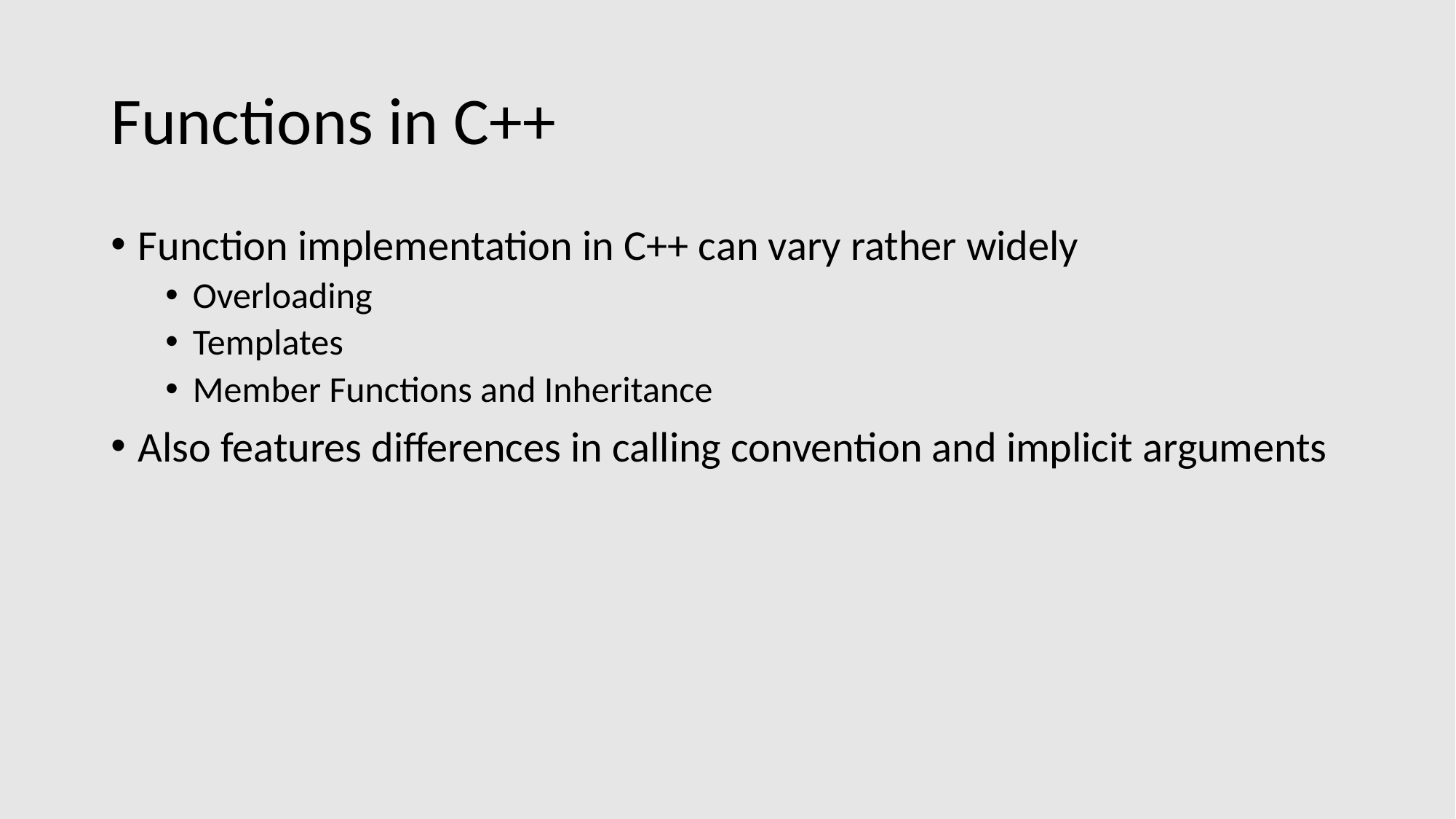

# Functions in C++
Function implementation in C++ can vary rather widely
Overloading
Templates
Member Functions and Inheritance
Also features differences in calling convention and implicit arguments